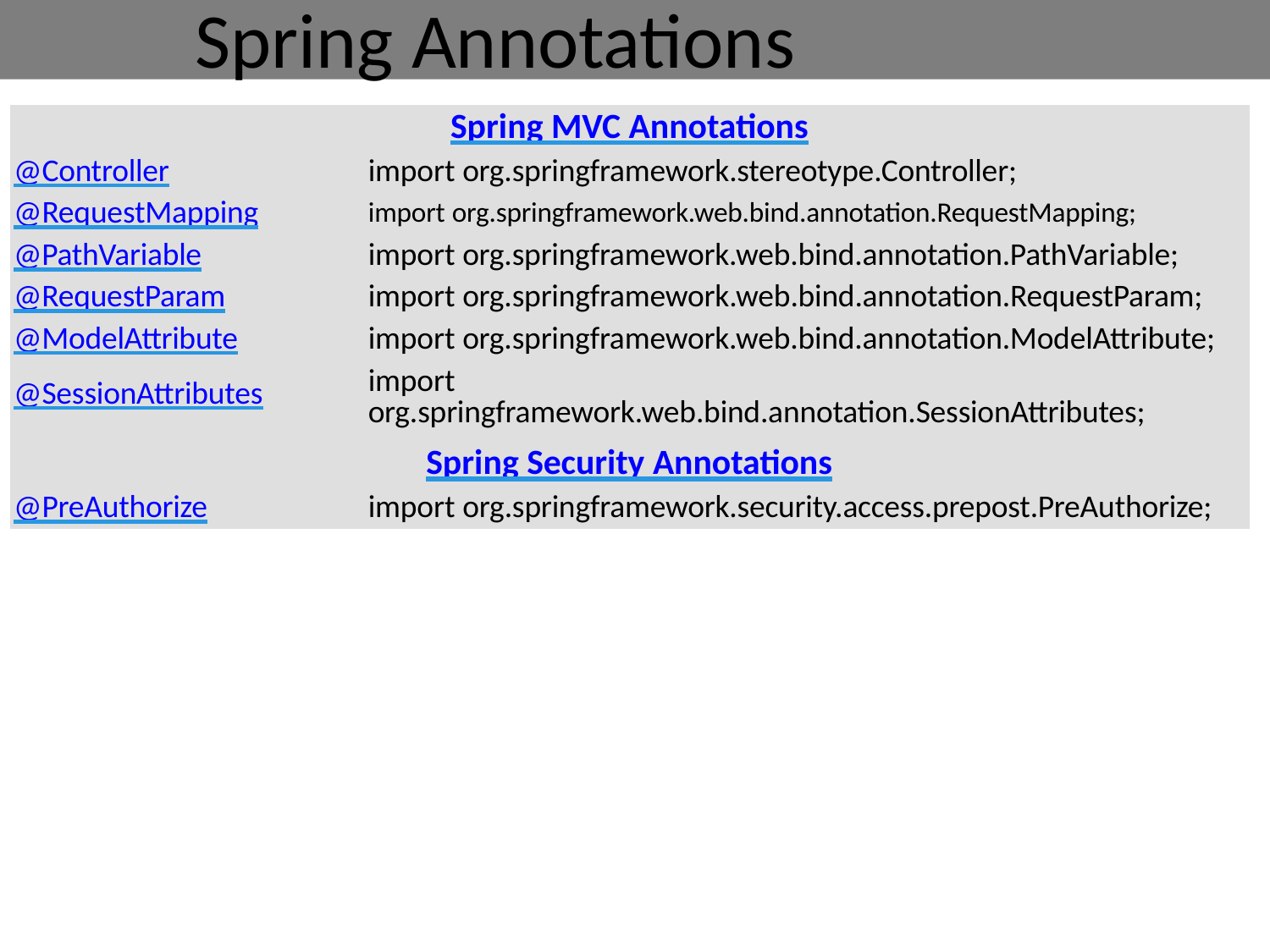

# Spring Annotations
|  | Spring MVC Annotations |
| --- | --- |
| @Controller | import org.springframework.stereotype.Controller; |
| @RequestMapping | import org.springframework.web.bind.annotation.RequestMapping; |
| @PathVariable | import org.springframework.web.bind.annotation.PathVariable; |
| @RequestParam | import org.springframework.web.bind.annotation.RequestParam; |
| @ModelAttribute | import org.springframework.web.bind.annotation.ModelAttribute; |
| @SessionAttributes | import org.springframework.web.bind.annotation.SessionAttributes; |
|  | Spring Security Annotations |
| @PreAuthorize | import org.springframework.security.access.prepost.PreAuthorize; |